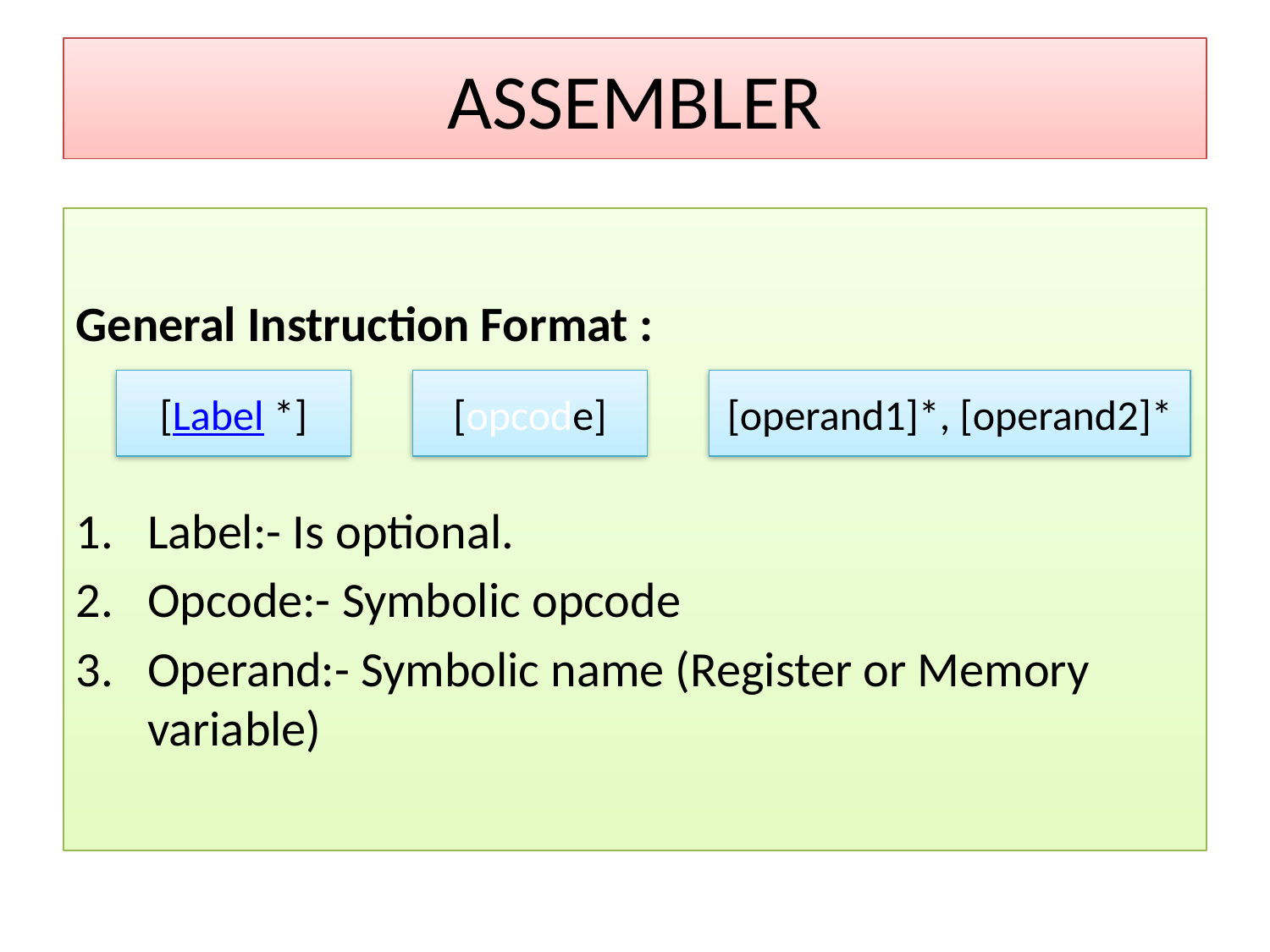

ASSEMBLER

General Instruction Format :

Label:- Is optional.
Opcode:- Symbolic opcode
Operand:- Symbolic name (Register or Memory variable)
[Label *]
[opcode]
[operand1]*, [operand2]*